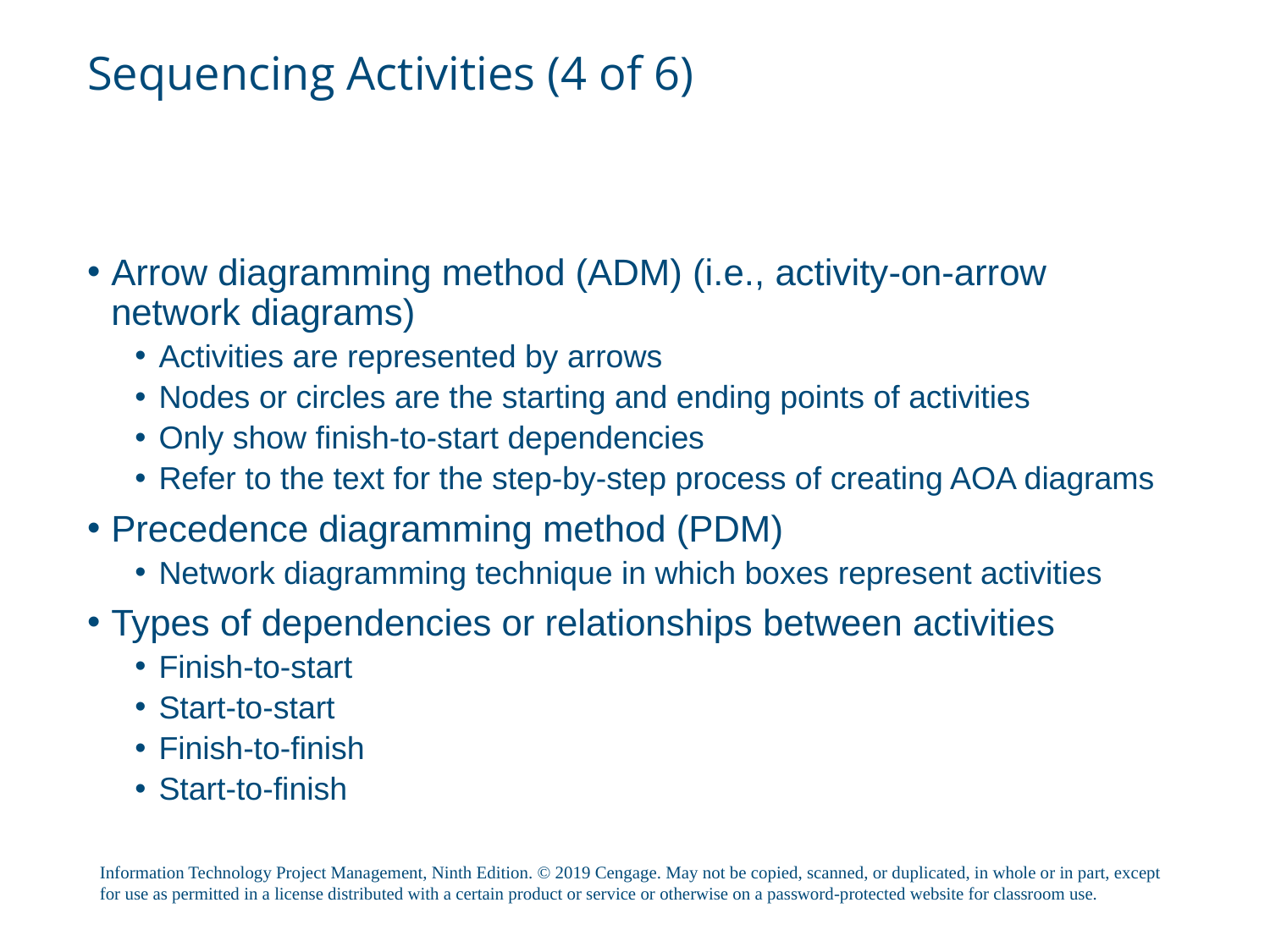

# Sequencing Activities (4 of 6)
Arrow diagramming method (ADM) (i.e., activity-on-arrow network diagrams)
Activities are represented by arrows
Nodes or circles are the starting and ending points of activities
Only show finish-to-start dependencies
Refer to the text for the step-by-step process of creating AOA diagrams
Precedence diagramming method (PDM)
Network diagramming technique in which boxes represent activities
Types of dependencies or relationships between activities
Finish-to-start
Start-to-start
Finish-to-finish
Start-to-finish
Information Technology Project Management, Ninth Edition. © 2019 Cengage. May not be copied, scanned, or duplicated, in whole or in part, except for use as permitted in a license distributed with a certain product or service or otherwise on a password-protected website for classroom use.